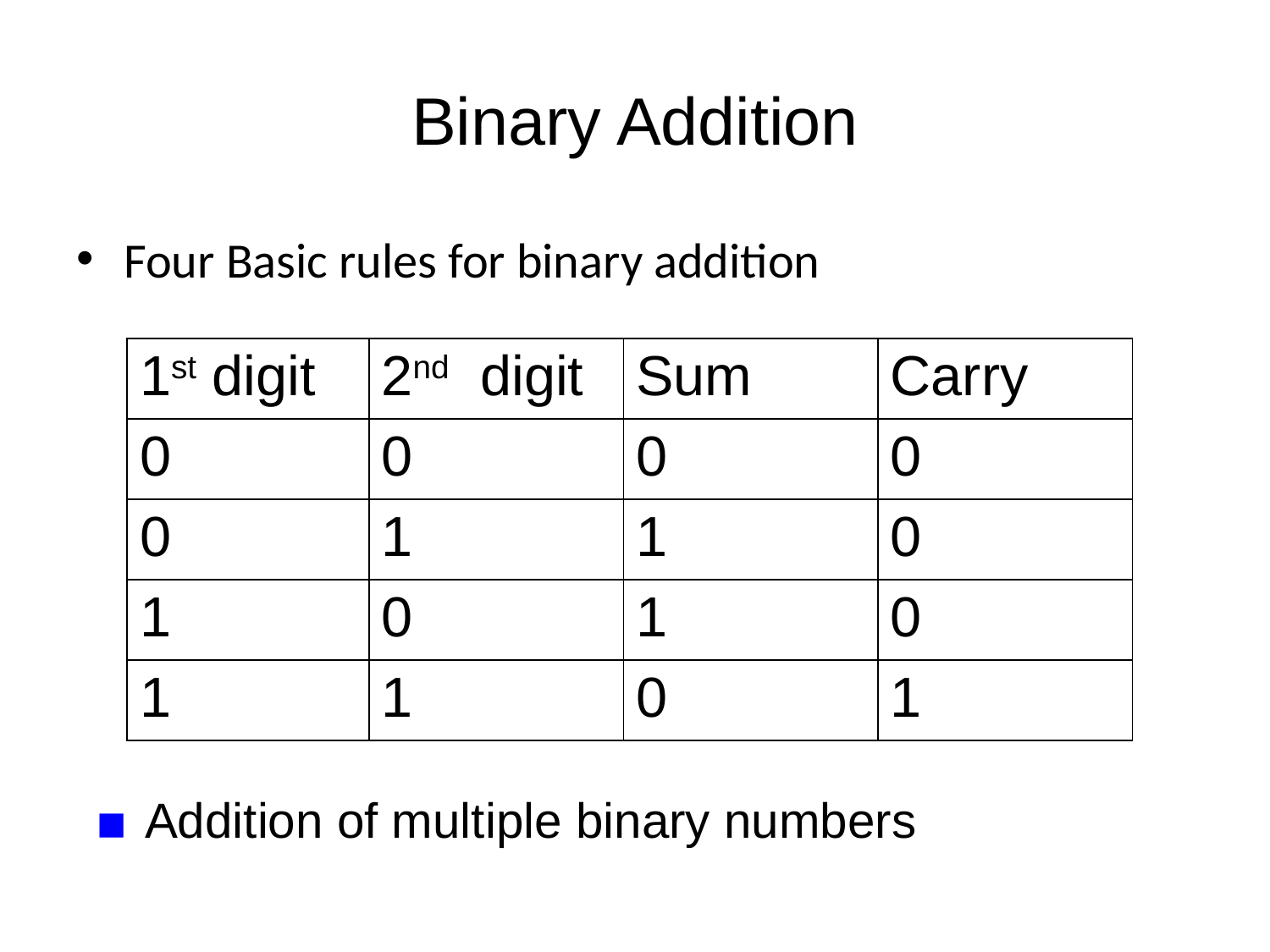

# Binary Addition
Four Basic rules for binary addition
| 1st digit | 2nd digit | Sum | Carry |
| --- | --- | --- | --- |
| 0 | 0 | 0 | 0 |
| 0 | 1 | 1 | 0 |
| 1 | 0 | 1 | 0 |
| 1 | 1 | 0 | 1 |
Addition of multiple binary numbers